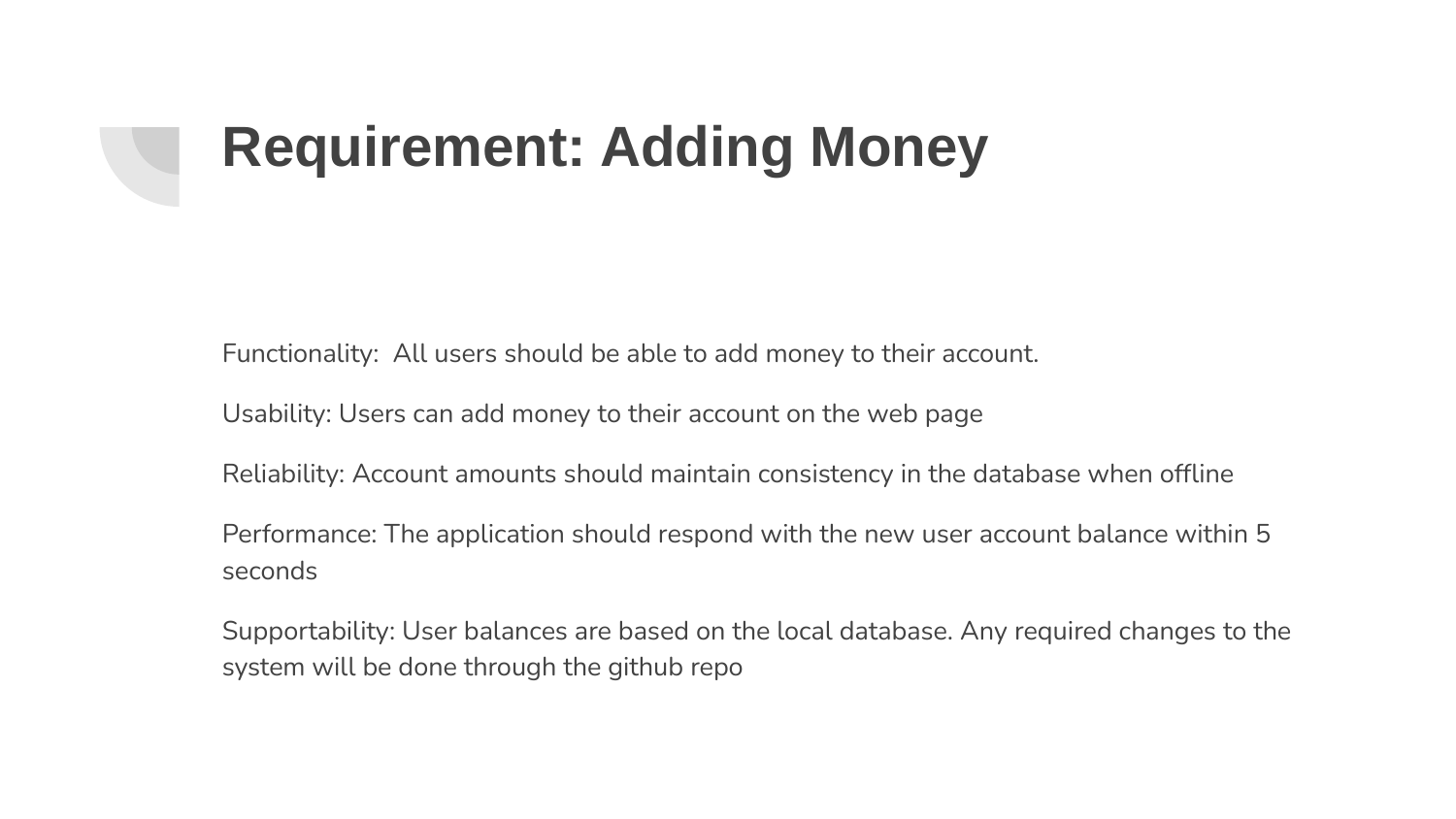

# Requirement: Adding Money
Functionality:  All users should be able to add money to their account.
Usability: Users can add money to their account on the web page
Reliability: Account amounts should maintain consistency in the database when offline
Performance: The application should respond with the new user account balance within 5 seconds
Supportability: User balances are based on the local database. Any required changes to the system will be done through the github repo